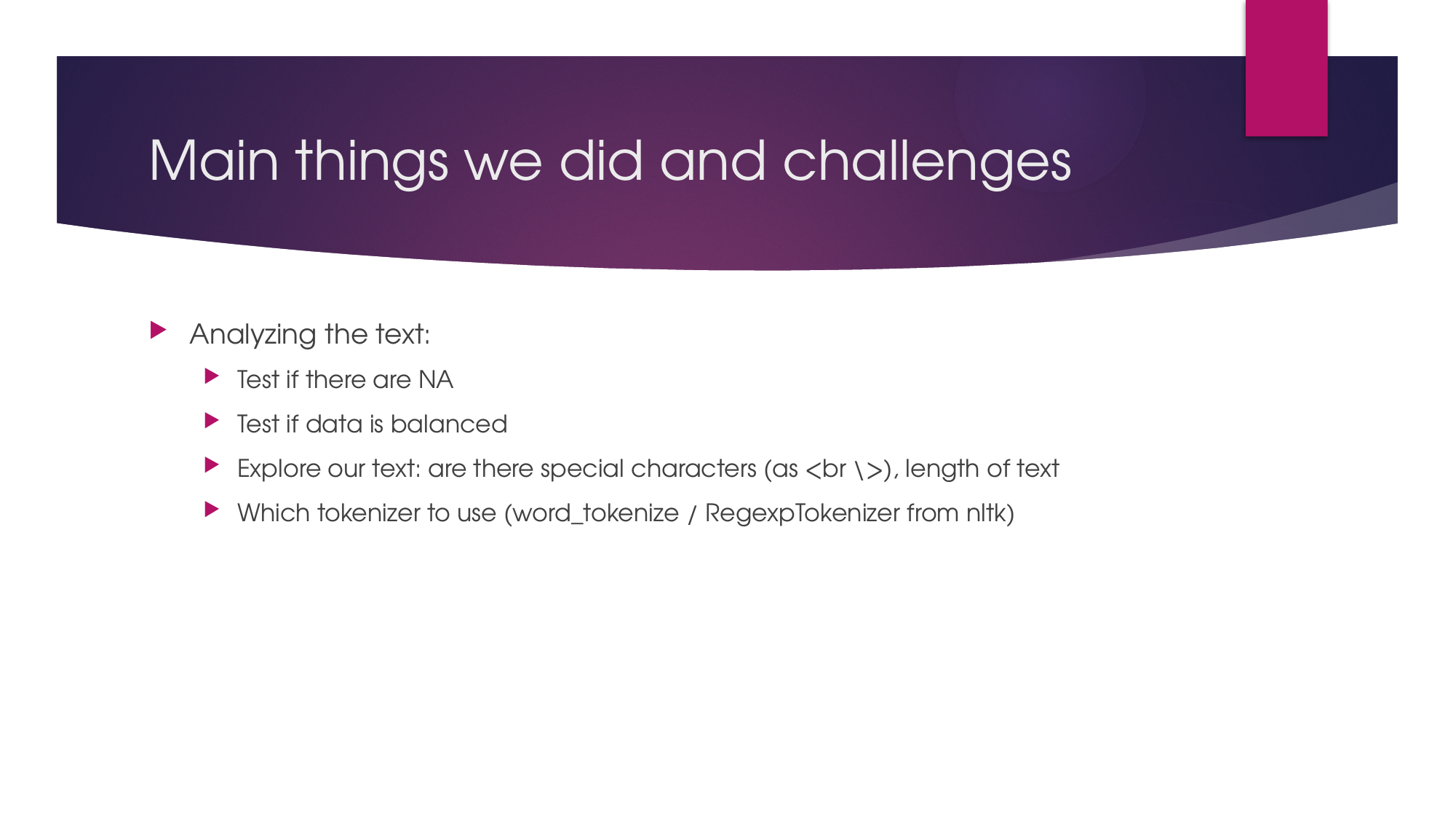

# Main things we did and challenges
Analyzing the text:
Test if there are NA
Test if data is balanced
Explore our text: are there special characters (as <br \>), length of text
Which tokenizer to use (word_tokenize / RegexpTokenizer from nltk)